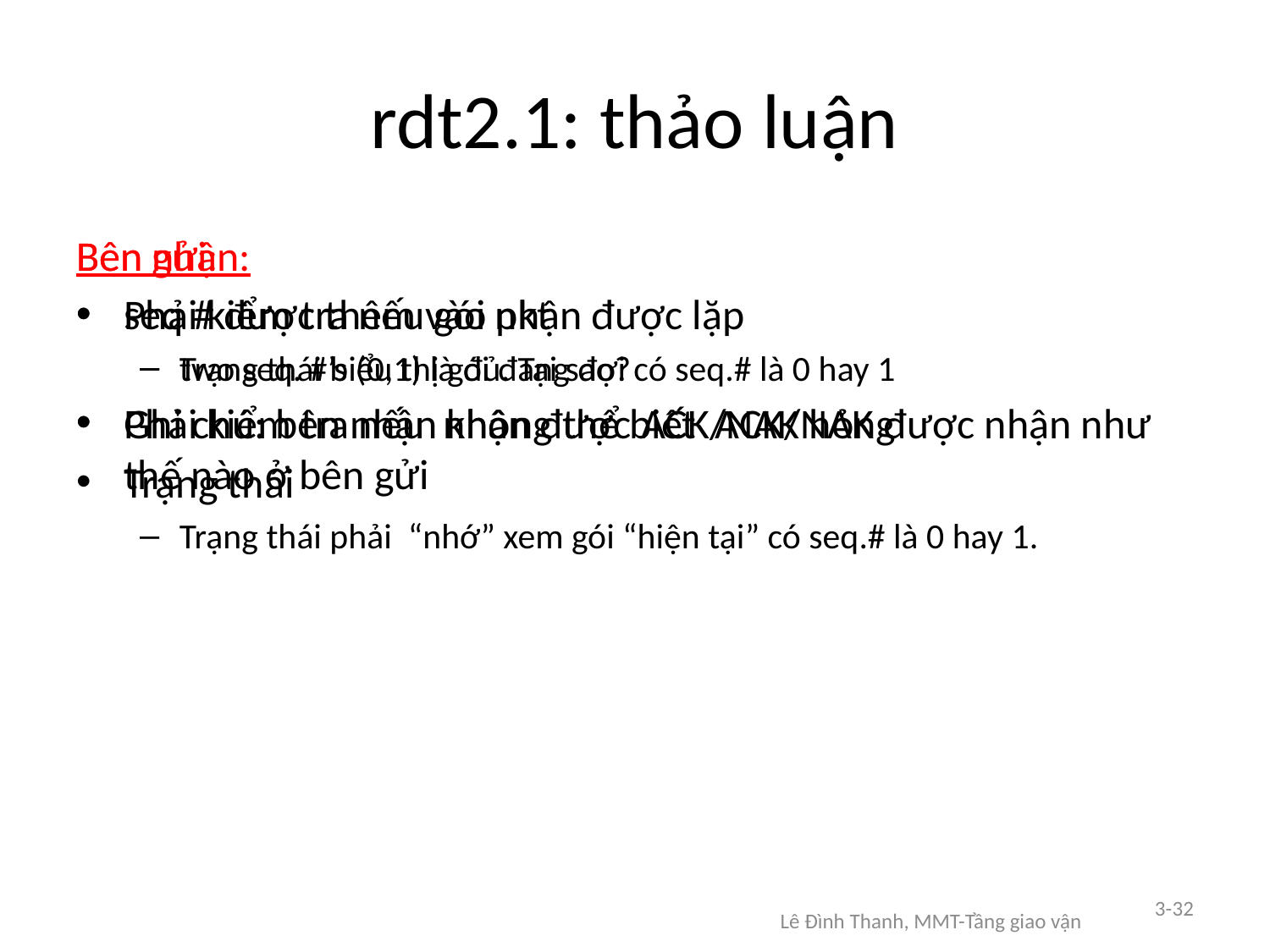

# rdt2.1: thảo luận
Bên gửi:
seq # được thêm vào pkt
two seq. #’s (0,1) là đủ. Tại sao?
Phải kiểm tra nếu  nhận được ACK/NAK hỏng
Trạng thái
Trạng thái phải  “nhớ” xem gói “hiện tại” có seq.# là 0 hay 1.

Bên nhận:
Phải kiểm tra nếu gói nhận được lặp
Trạng thái biểu thị gói đang đợi có seq.# là 0 hay 1
Ghi chú: bên nhận không thể biết  ACK/NAK được nhận như thế nào ở bên gửi
3-32
Lê Đình Thanh, MMT-Tầng giao vận